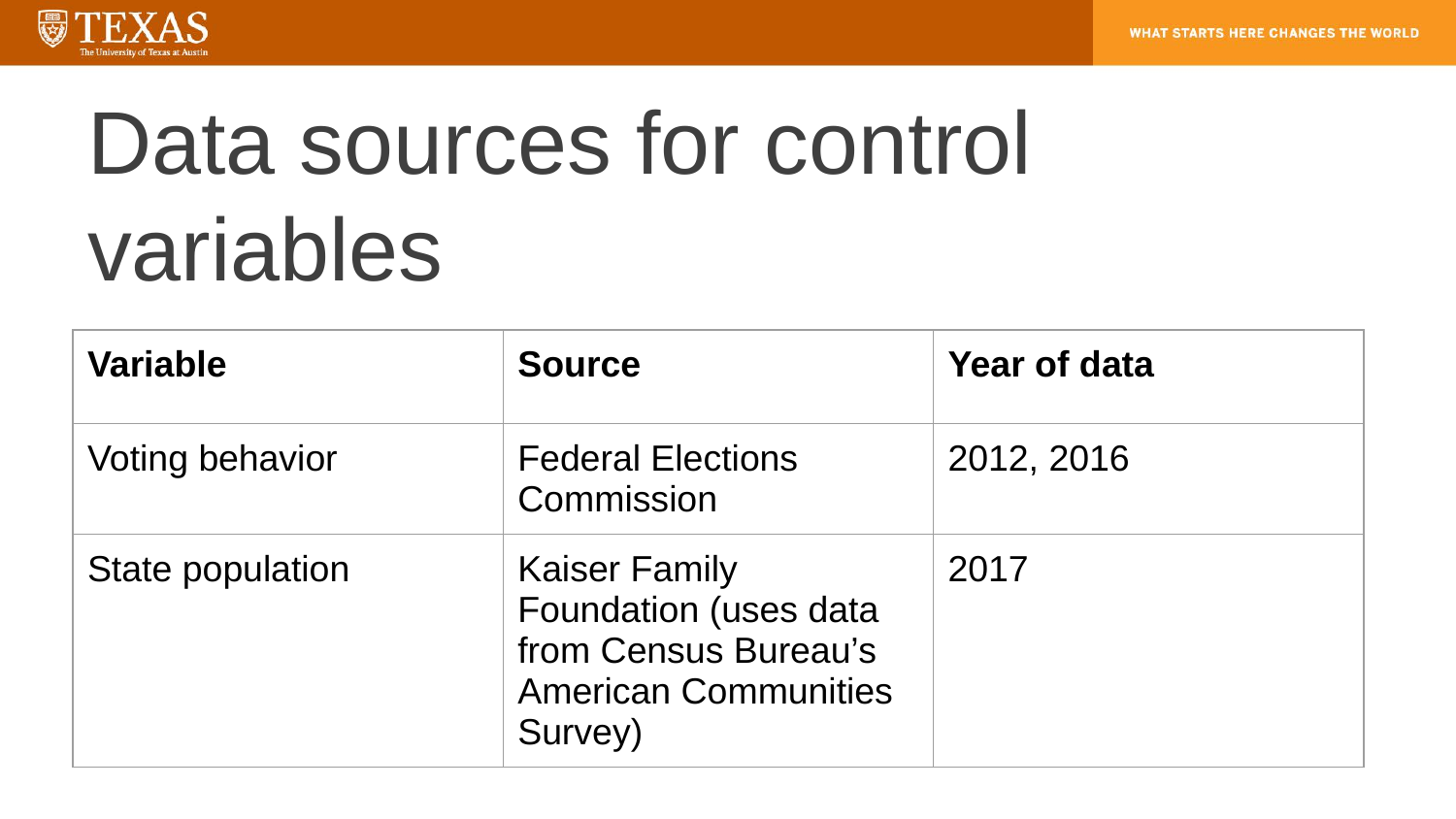

# Data sources for control variables
| Variable | Source | Year of data |
| --- | --- | --- |
| Voting behavior | Federal Elections Commission | 2012, 2016 |
| State population | Kaiser Family Foundation (uses data from Census Bureau’s American Communities Survey) | 2017 |